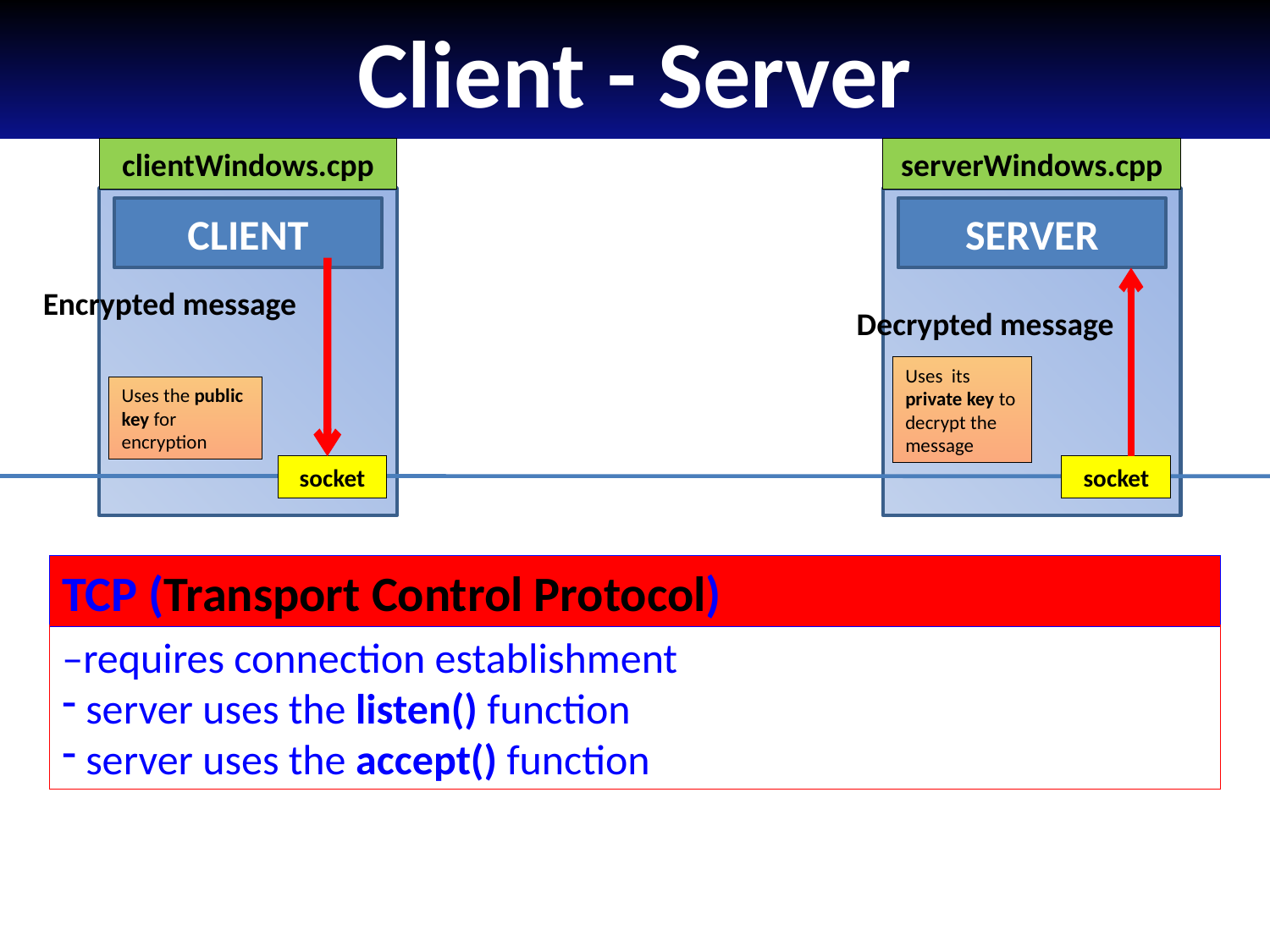

# Client - Server
clientWindows.cpp
serverWindows.cpp

CLIENT
SERVER
Encrypted message
Decrypted message
Uses  its private key to decrypt the message
Uses the public key for encryption
socket
socket
TCP (Transport Control Protocol)
–requires connection establishment
 server uses the listen() function
 server uses the accept() function